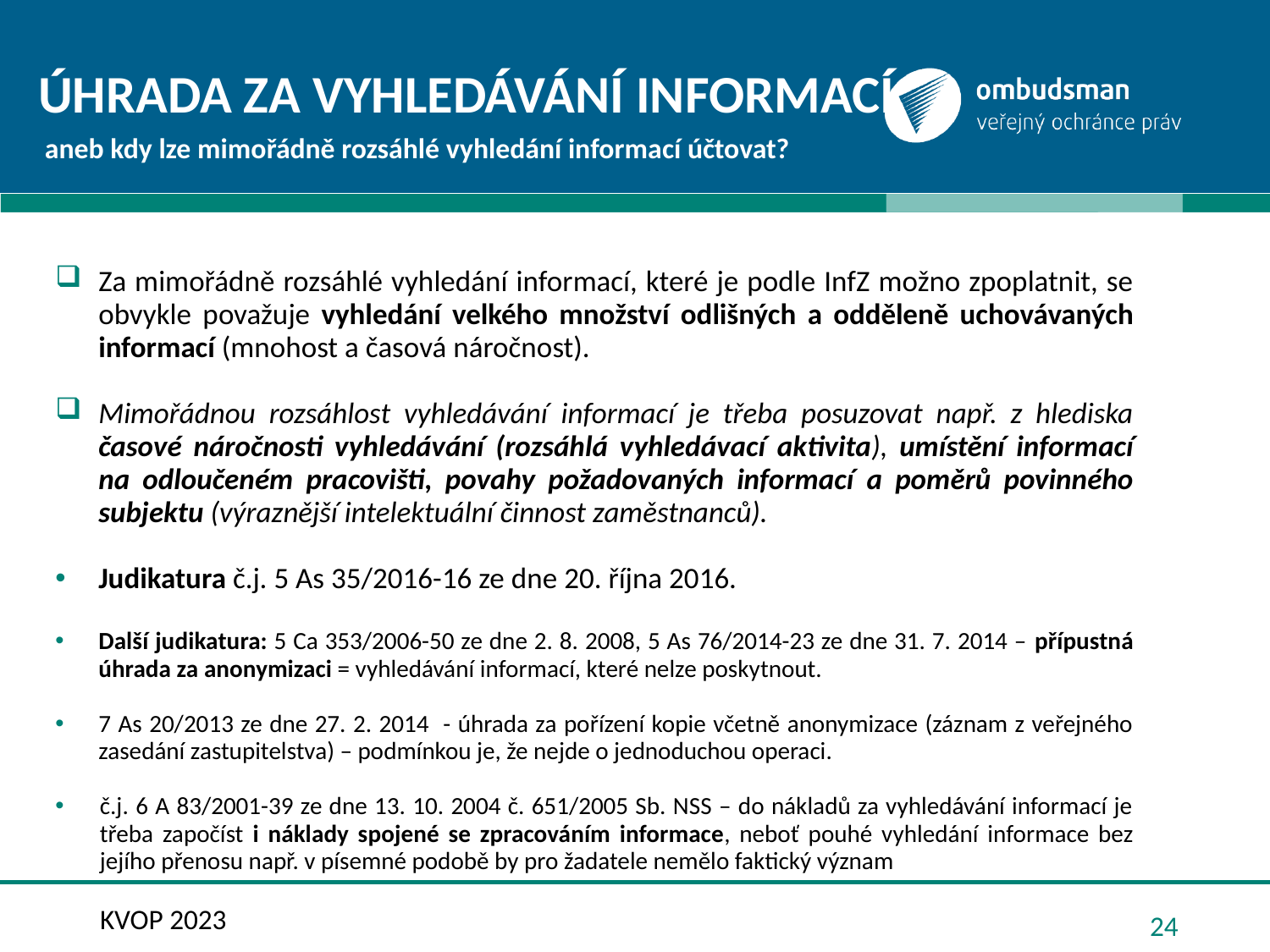

# Úhrada za vyhledávání informací
aneb kdy lze mimořádně rozsáhlé vyhledání informací účtovat?
Za mimořádně rozsáhlé vyhledání informací, které je podle InfZ možno zpoplatnit, se obvykle považuje vyhledání velkého množství odlišných a odděleně uchovávaných informací (mnohost a časová náročnost).

Mimořádnou rozsáhlost vyhledávání informací je třeba posuzovat např. z hlediska časové náročnosti vyhledávání (rozsáhlá vyhledávací aktivita), umístění informací na odloučeném pracovišti, povahy požadovaných informací a poměrů povinného subjektu (výraznější intelektuální činnost zaměstnanců).

Judikatura č.j. 5 As 35/2016-16 ze dne 20. října 2016.

Další judikatura: 5 Ca 353/2006-50 ze dne 2. 8. 2008, 5 As 76/2014-23 ze dne 31. 7. 2014 – přípustná úhrada za anonymizaci = vyhledávání informací, které nelze poskytnout.

7 As 20/2013 ze dne 27. 2. 2014  - úhrada za pořízení kopie včetně anonymizace (záznam z veřejného zasedání zastupitelstva) – podmínkou je, že nejde o jednoduchou operaci.

č.j. 6 A 83/2001-39 ze dne 13. 10. 2004 č. 651/2005 Sb. NSS – do nákladů za vyhledávání informací je třeba započíst i náklady spojené se zpracováním informace, neboť pouhé vyhledání informace bez jejího přenosu např. v písemné podobě by pro žadatele nemělo faktický význam

KVOP 2023

24